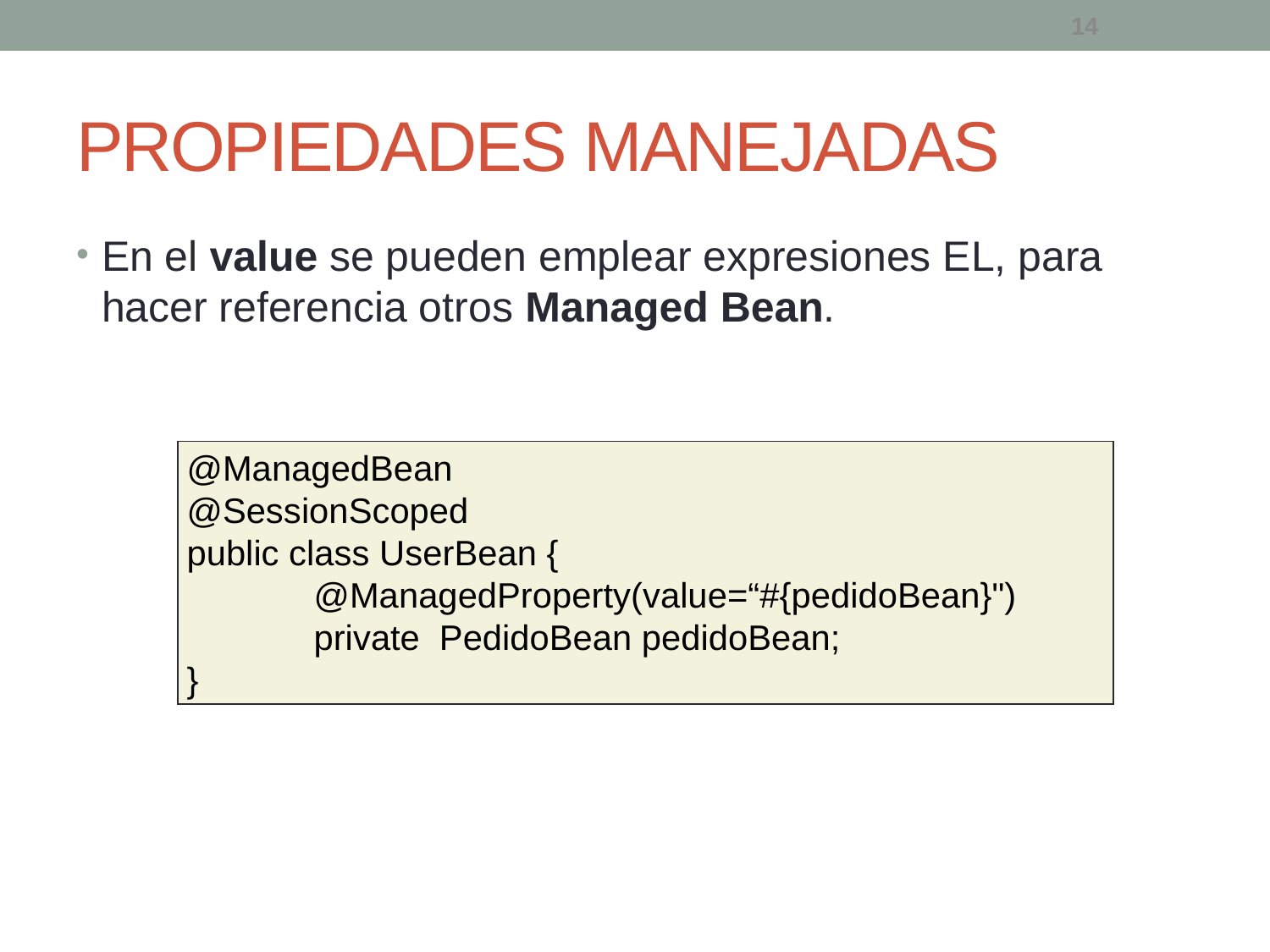

14
# PROPIEDADES MANEJADAS
En el value se pueden emplear expresiones EL, para hacer referencia otros Managed Bean.

@ManagedBean
@SessionScoped
public class UserBean {
	@ManagedProperty(value=“#{pedidoBean}")
	private  PedidoBean pedidoBean;
}